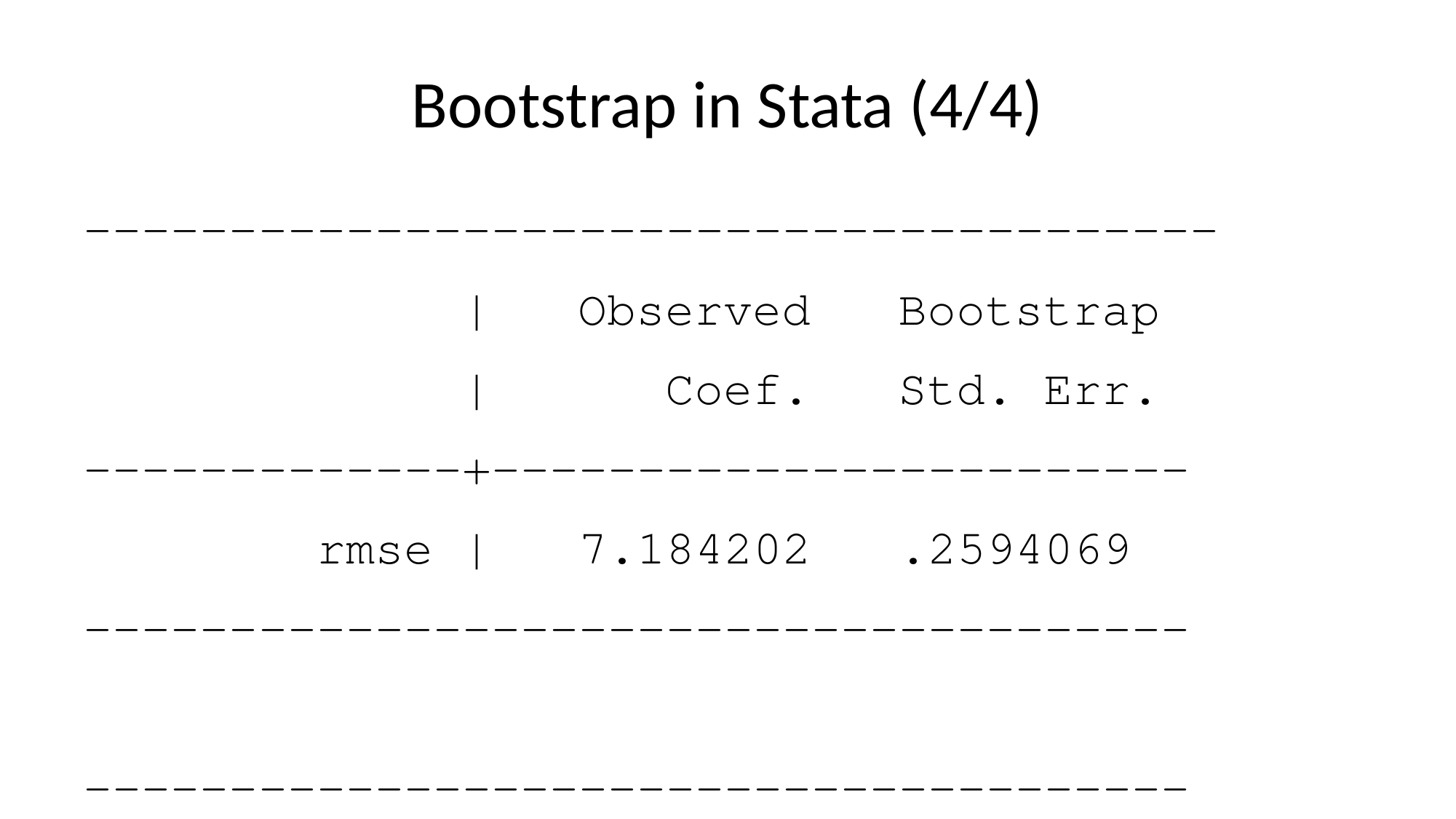

# Bootstrap in Stata (4/4)
---------------------------------------
             |   Observed   Bootstrap
             |      Coef.   Std. Err.
-------------+------------------------
        rmse |   7.184202   .2594069
--------------------------------------

--------------------------------------
                    Normal-based
 z    P>|z|     [95% Conf. Interval]
--------------------------------------
27.69   0.000     6.675774     7.69263
--------------------------------------